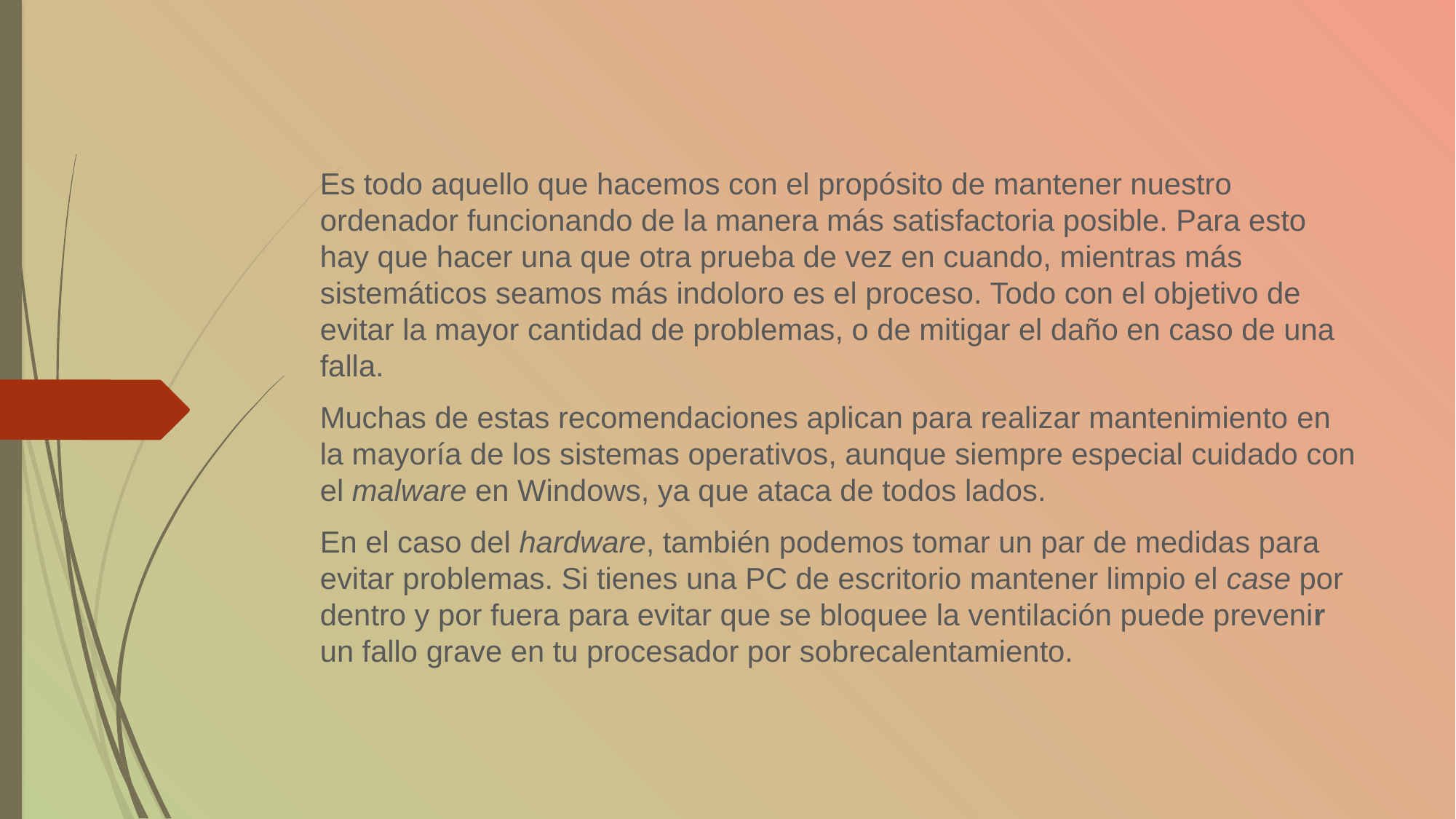

Es todo aquello que hacemos con el propósito de mantener nuestro ordenador funcionando de la manera más satisfactoria posible. Para esto hay que hacer una que otra prueba de vez en cuando, mientras más sistemáticos seamos más indoloro es el proceso. Todo con el objetivo de evitar la mayor cantidad de problemas, o de mitigar el daño en caso de una falla.
Muchas de estas recomendaciones aplican para realizar mantenimiento en la mayoría de los sistemas operativos, aunque siempre especial cuidado con el malware en Windows, ya que ataca de todos lados.
En el caso del hardware, también podemos tomar un par de medidas para evitar problemas. Si tienes una PC de escritorio mantener limpio el case por dentro y por fuera para evitar que se bloquee la ventilación puede prevenir un fallo grave en tu procesador por sobrecalentamiento.